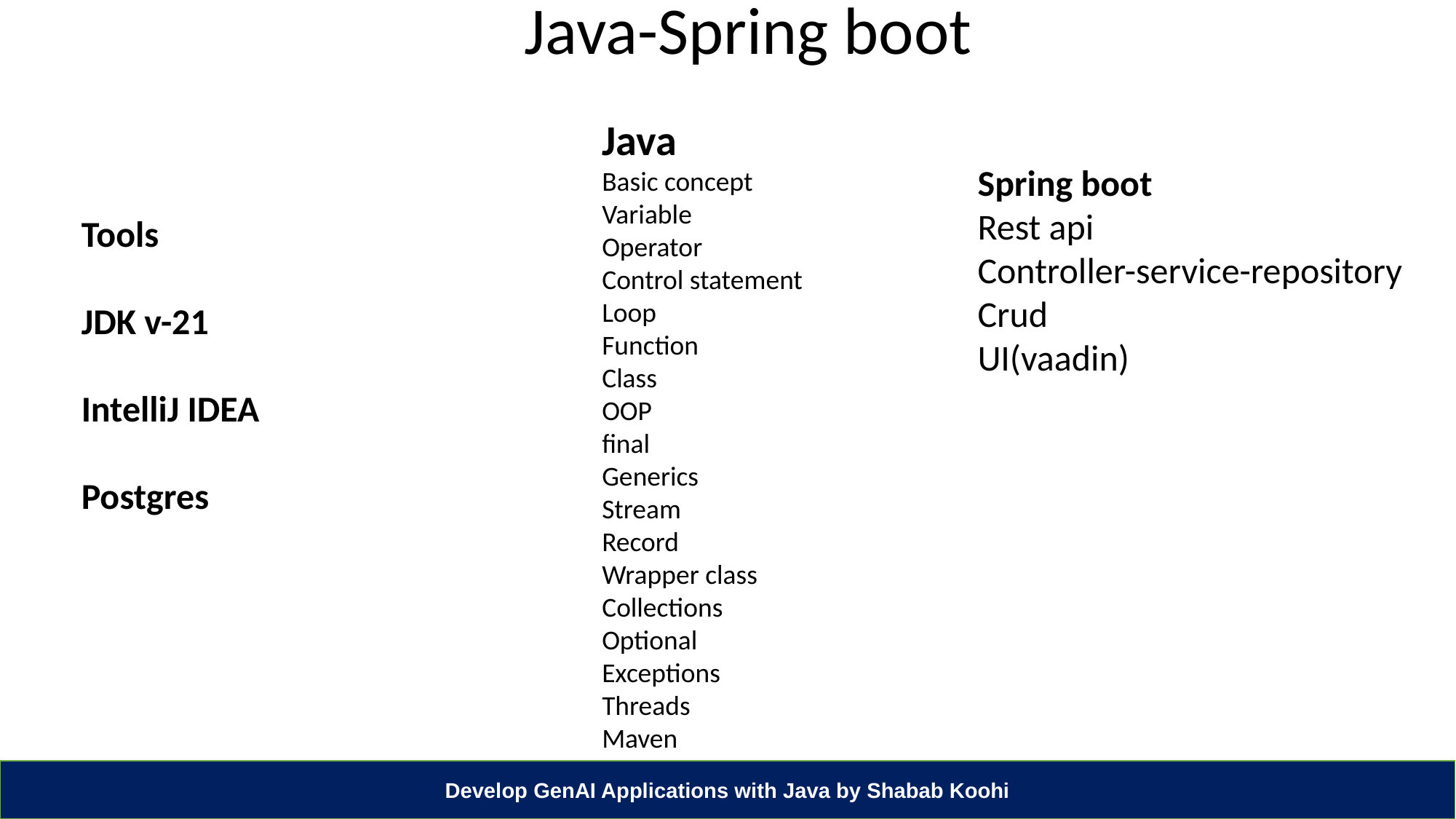

# Java-Spring boot
Java
Basic concept
Variable
Operator
Control statement
Loop
Function
Class
OOP
final
Generics
Stream
Record
Wrapper class
Collections
Optional
Exceptions
Threads
Maven

Spring boot
Rest api
Controller-service-repository
Crud
UI(vaadin)

Tools

JDK v-21

IntelliJ IDEA

Postgres

Develop GenAI Applications with Java by Shabab Koohi